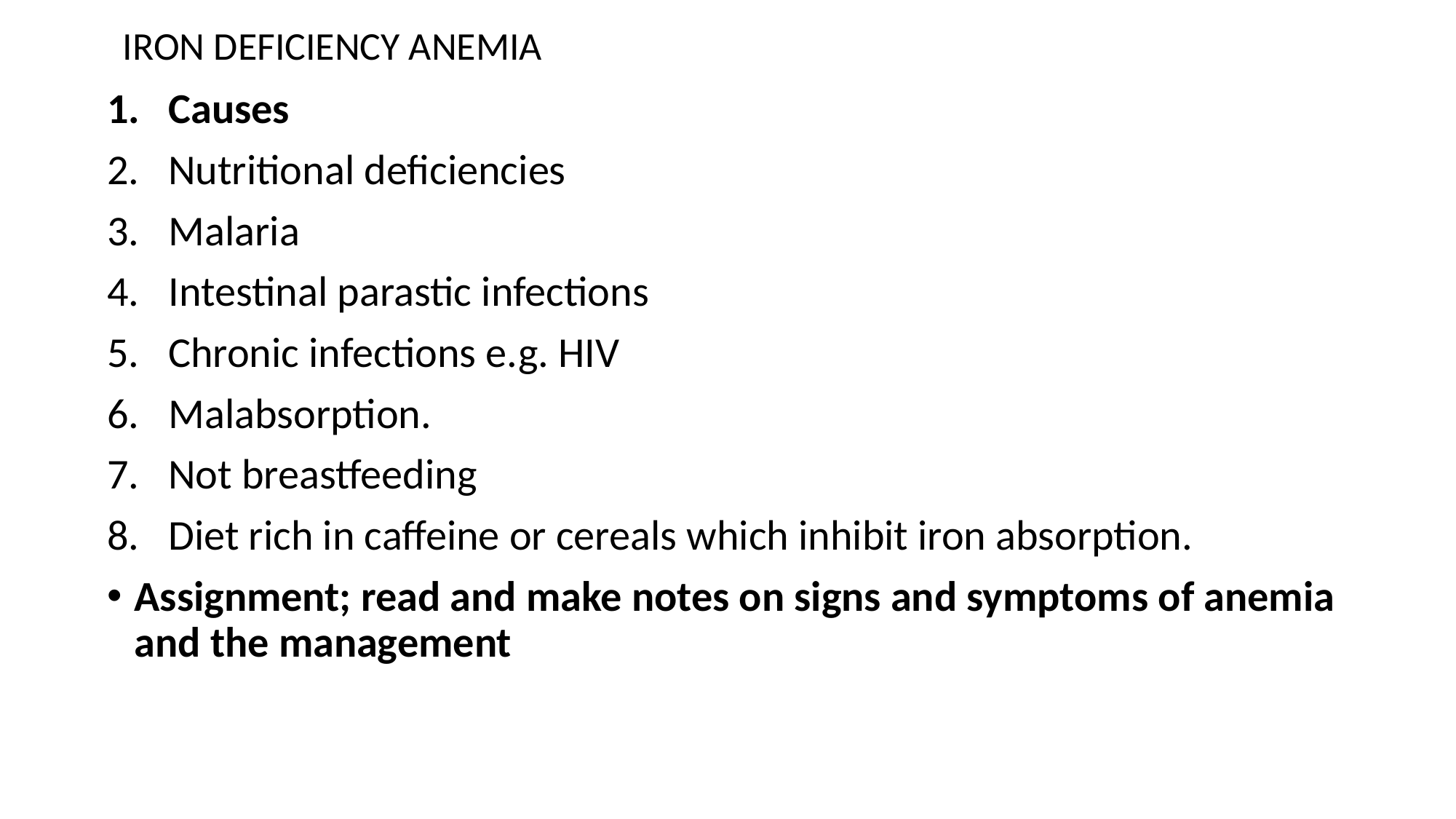

# IRON DEFICIENCY ANEMIA
Causes
Nutritional deficiencies
Malaria
Intestinal parastic infections
Chronic infections e.g. HIV
Malabsorption.
Not breastfeeding
Diet rich in caffeine or cereals which inhibit iron absorption.
Assignment; read and make notes on signs and symptoms of anemia and the management